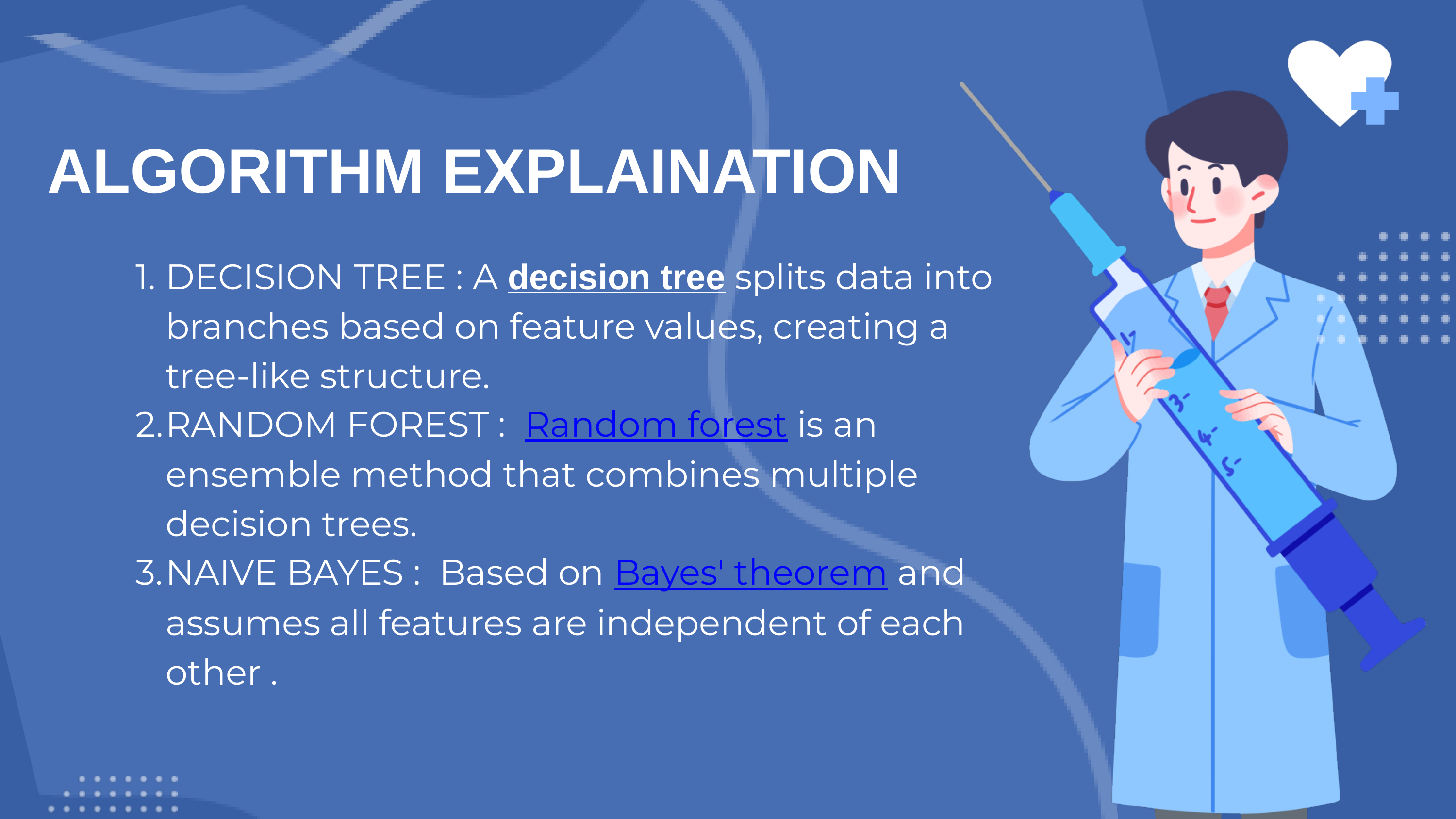

ALGORITHM EXPLAINATION

DECISION TREE : A decision tree splits data into branches based on feature values, creating a tree-like structure.
RANDOM FOREST :  Random forest is an ensemble method that combines multiple decision trees.
NAIVE BAYES :  Based on Bayes' theorem and assumes all features are independent of each other .